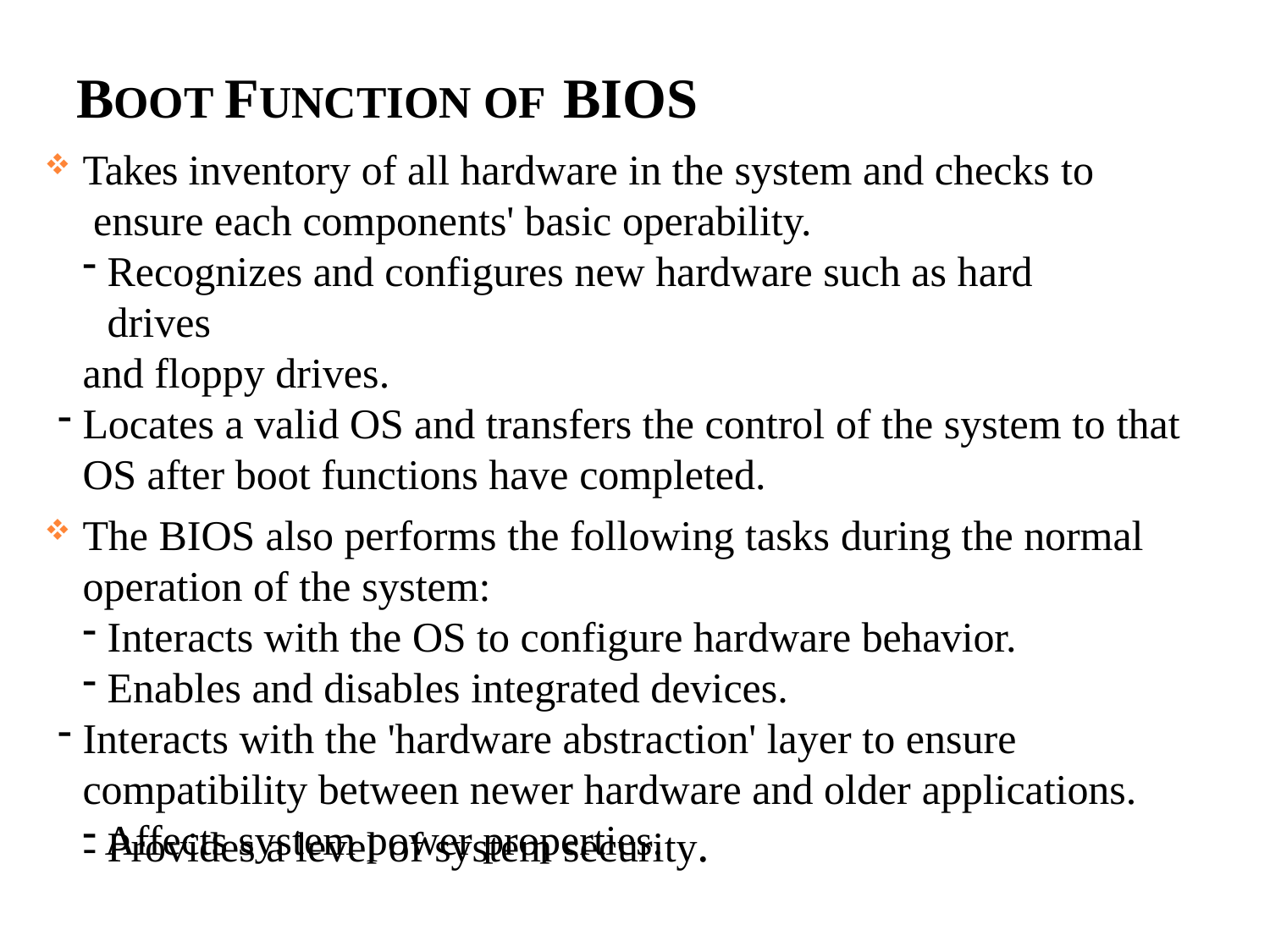

# BOOT FUNCTION OF BIOS
Takes inventory of all hardware in the system and checks to  ensure each components' basic operability.
Recognizes and configures new hardware such as hard drives
and floppy drives.
Locates a valid OS and transfers the control of the system to that  OS after boot functions have completed.
The BIOS also performs the following tasks during the normal
operation of the system:
Interacts with the OS to configure hardware behavior.
Enables and disables integrated devices.
Interacts with the 'hardware abstraction' layer to ensure  compatibility between newer hardware and older applications.
Affects system power properties.
- Provides a level of system security.
52